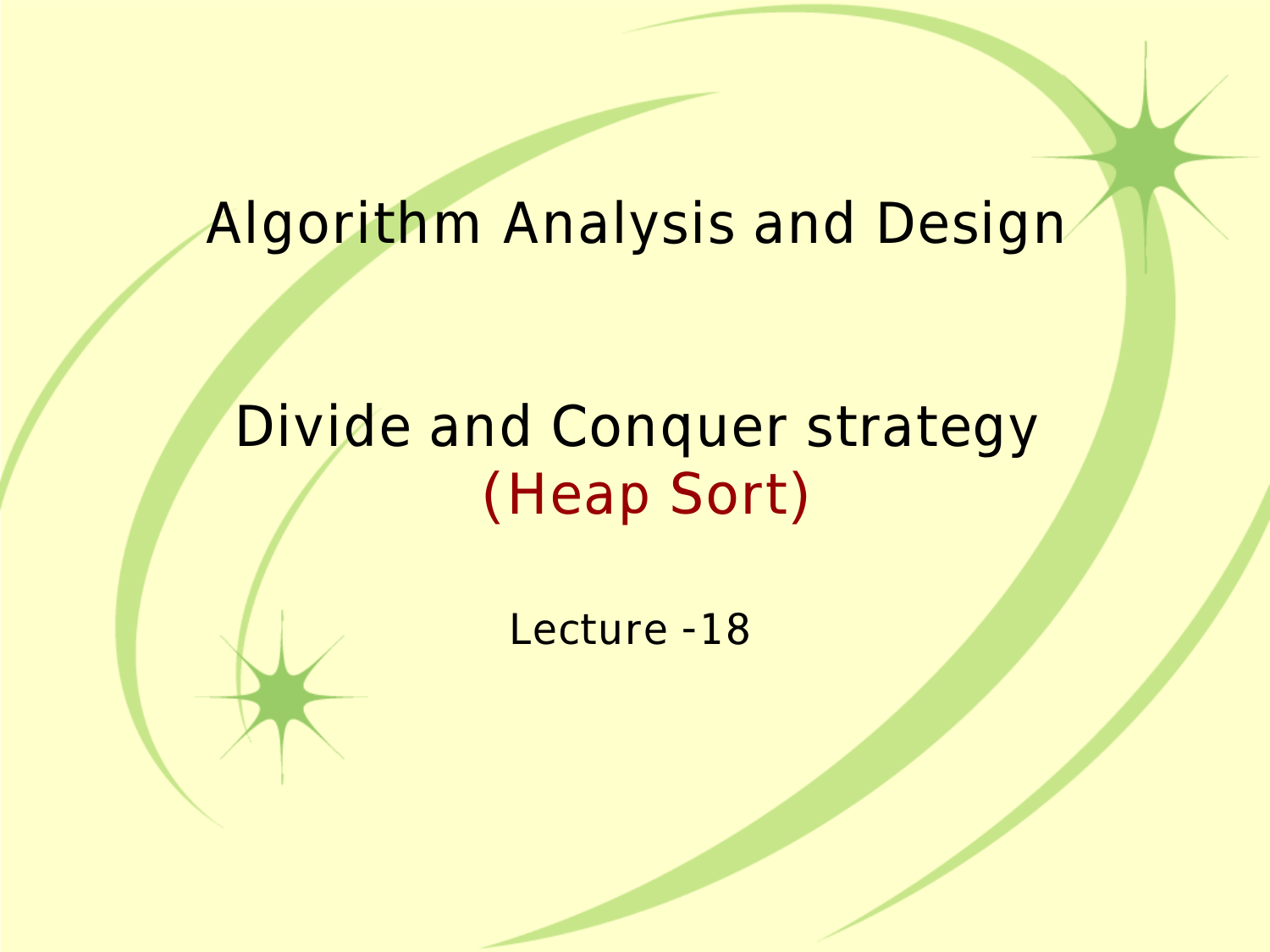

# Algorithm Analysis and Design Divide and Conquer strategy (Heap Sort)
Lecture -18